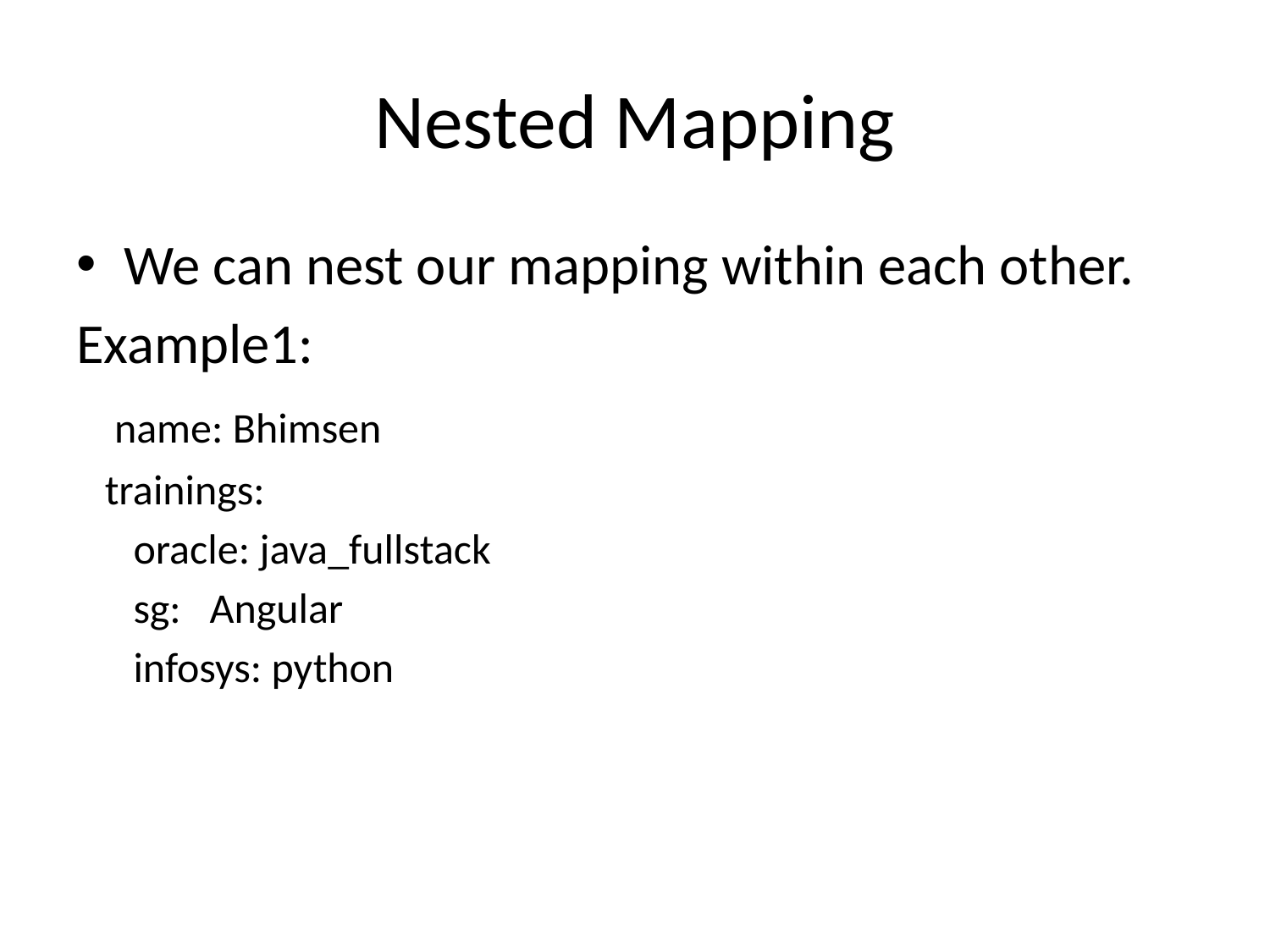

# Nested Mapping
We can nest our mapping within each other.
Example1:
   name: Bhimsen
   trainings:
      oracle: java_fullstack
      sg:   Angular
      infosys: python